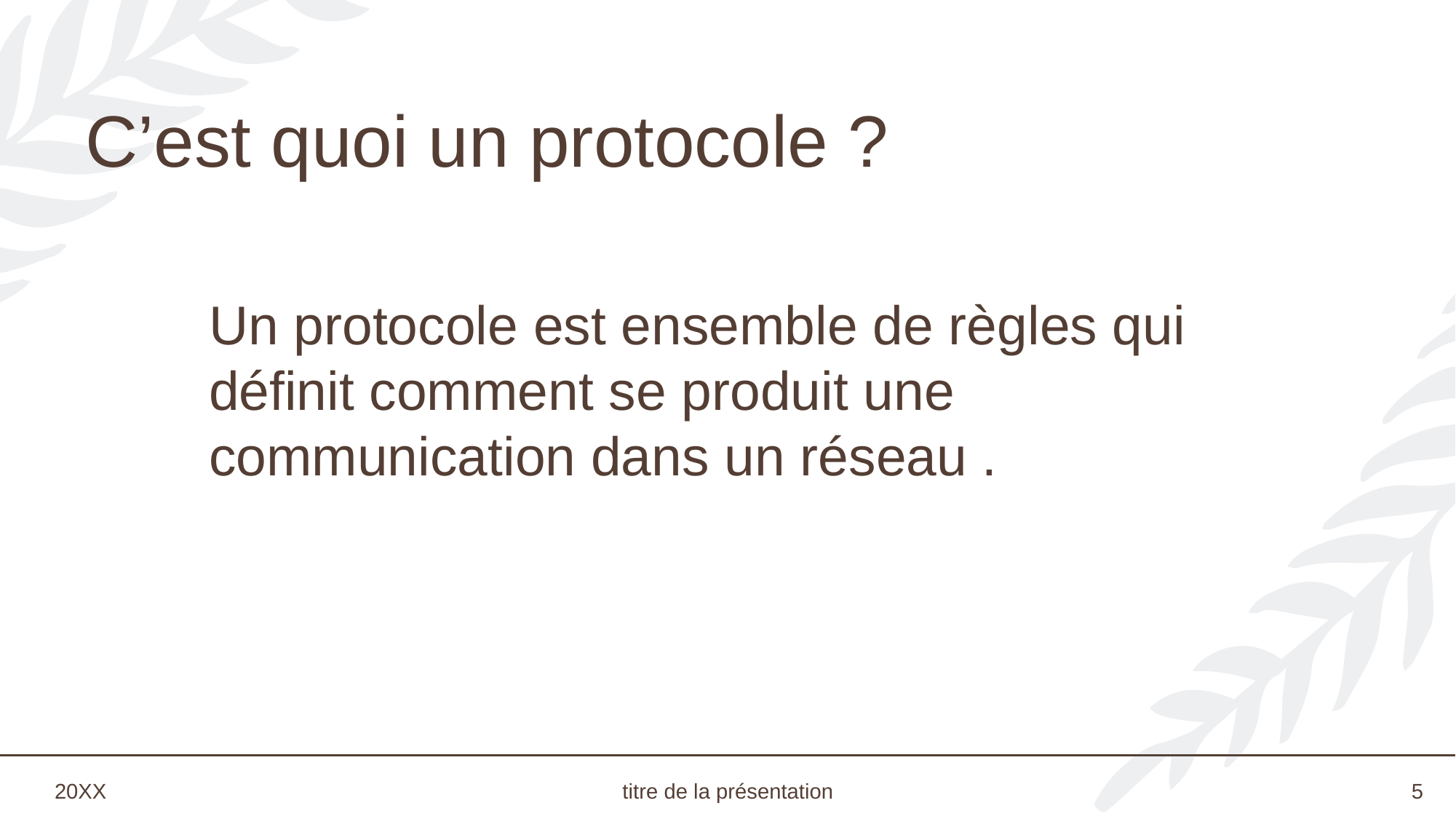

# C’est quoi un protocole ?
Un protocole est ensemble de règles qui définit comment se produit une communication dans un réseau .
20XX
titre de la présentation
5